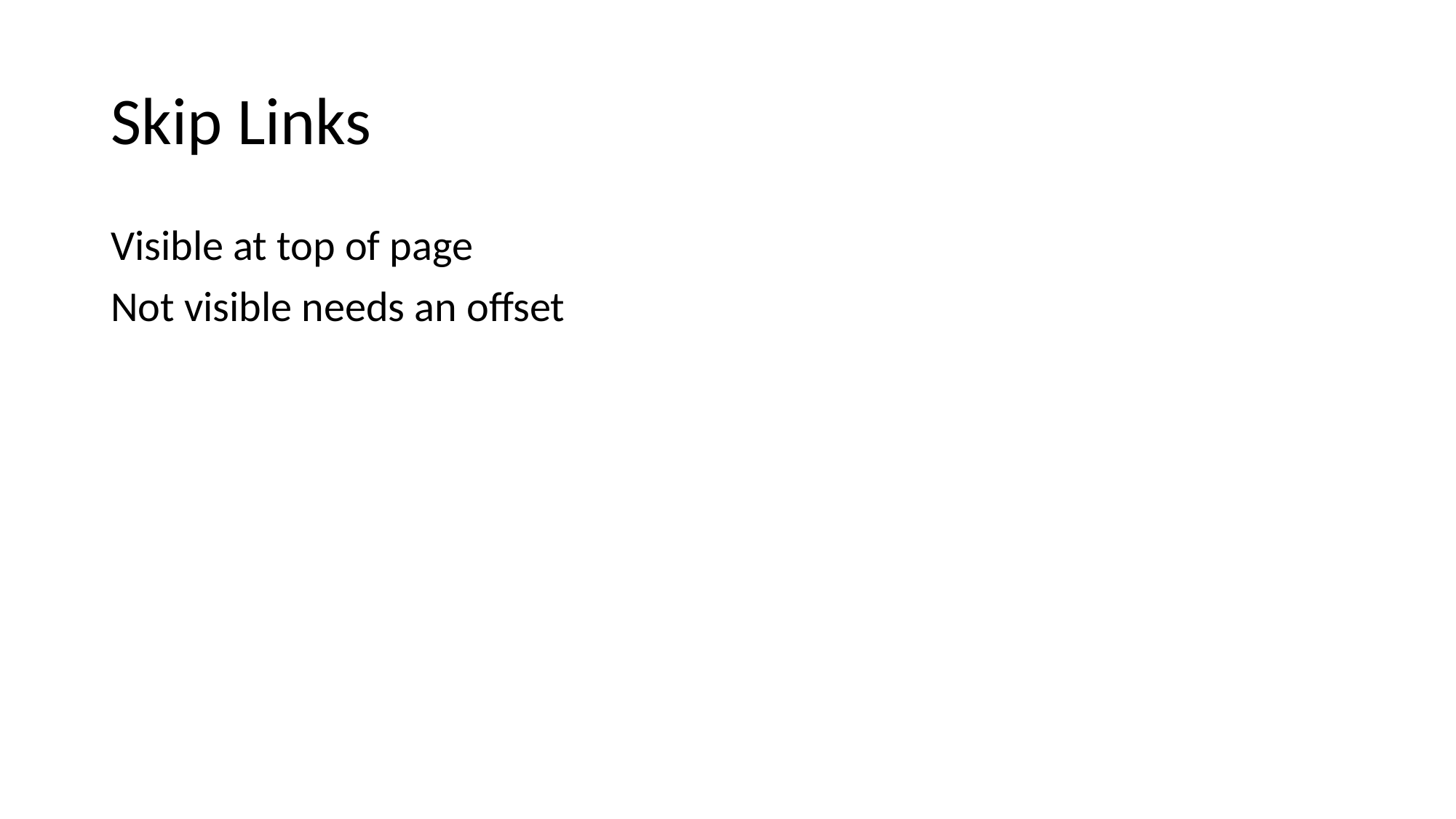

# Skip Links
Visible at top of page
Not visible needs an offset